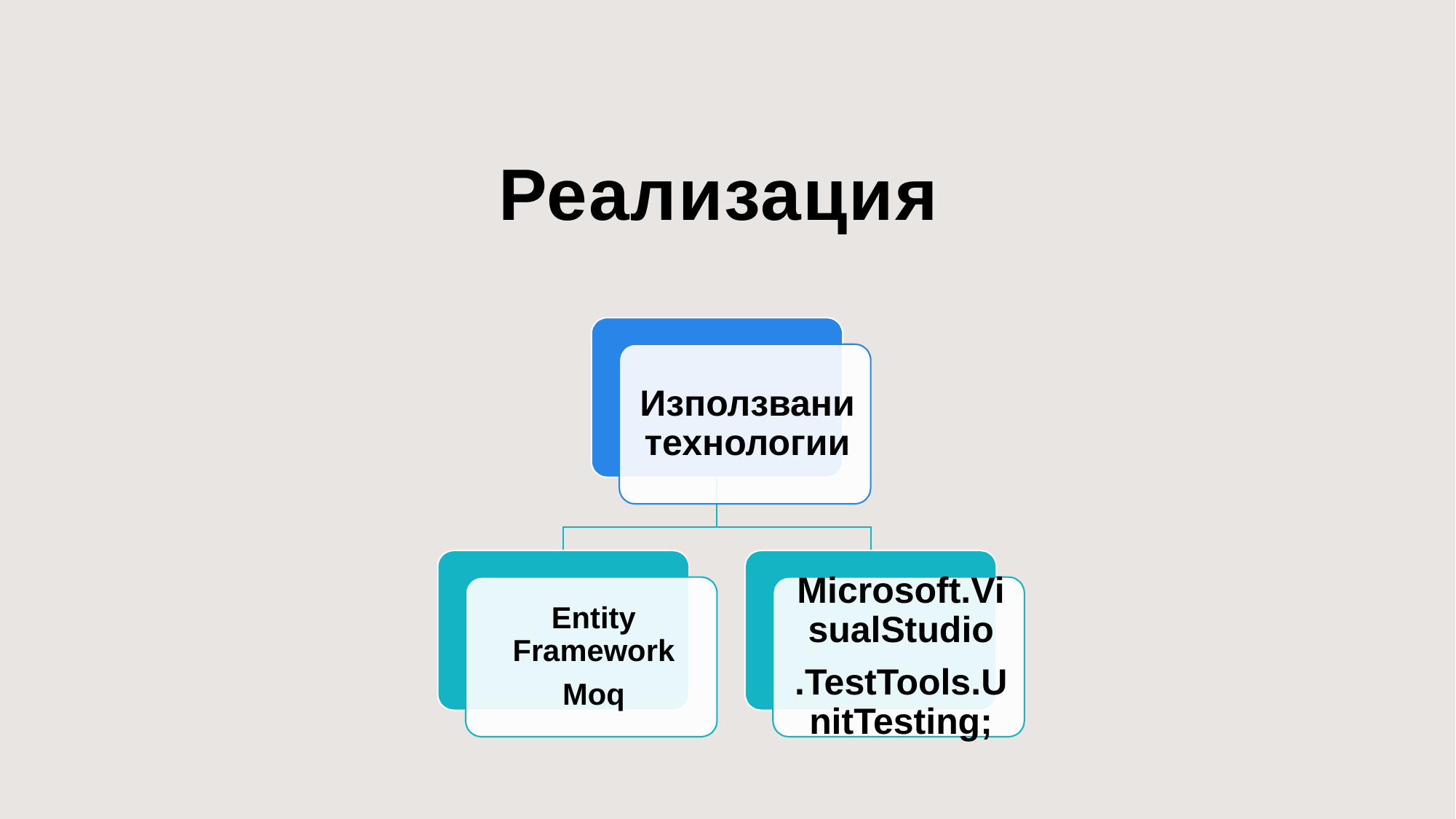

# Реализация
Използвани технологии
Entity Framework
Moq
Microsoft.VisualStudio
.TestTools.UnitTesting;